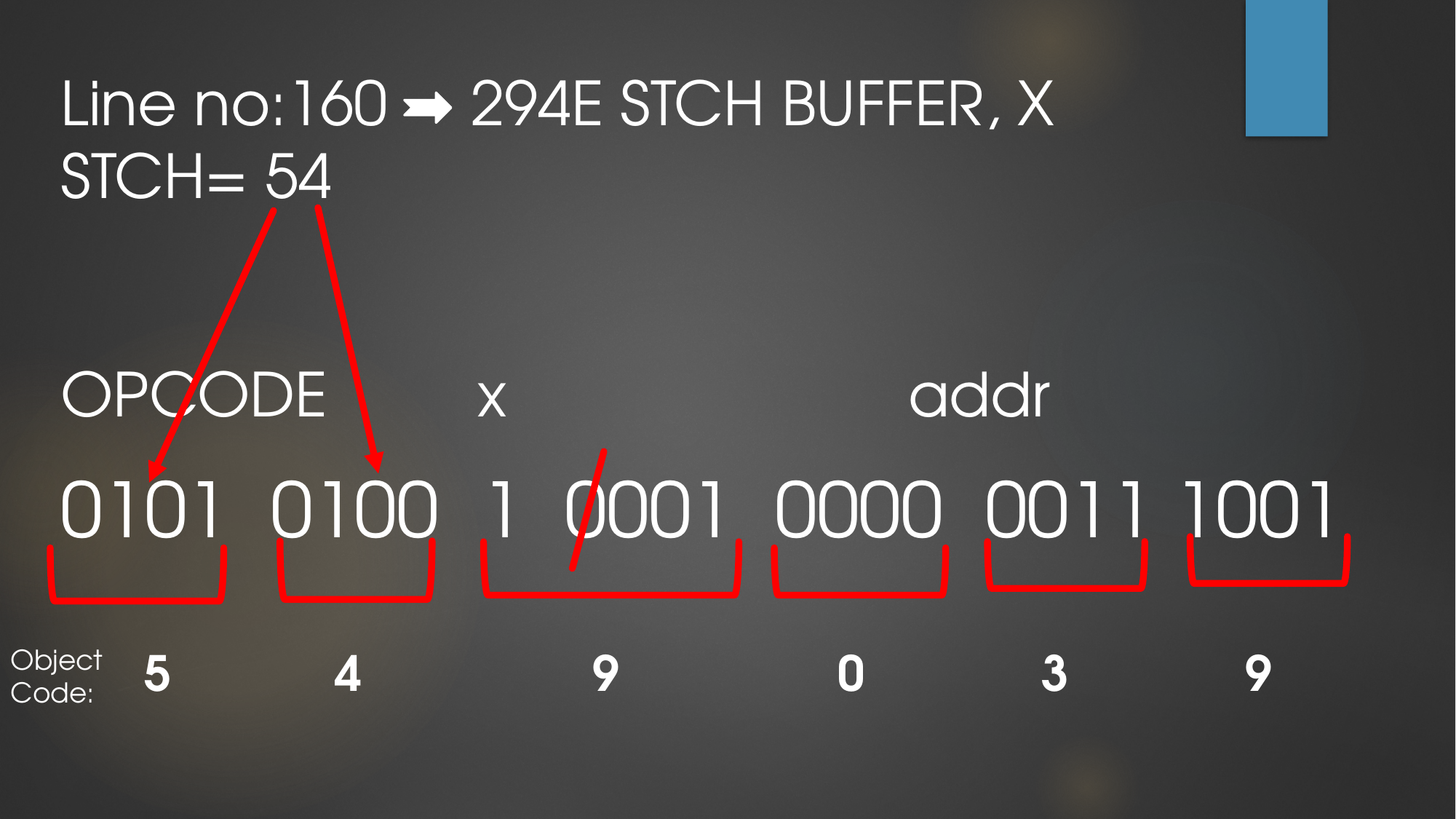

Line no:160     294E STCH BUFFER, X
STCH= 54

OPCODE         x                        addr

0101  0100  1  0001  0000  0011 1001

Object Code:
5            4                 9                0             3             9